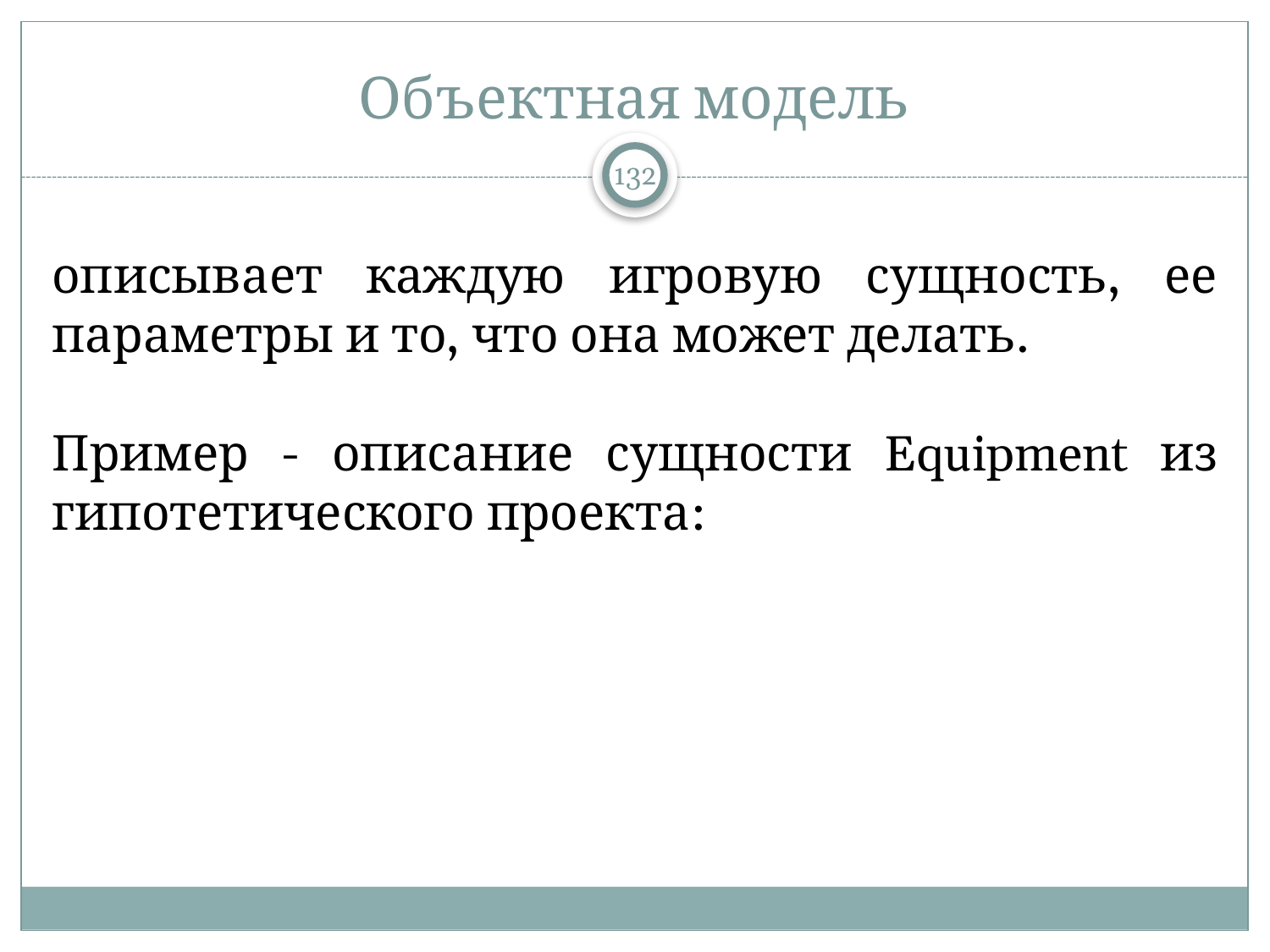

# Объектная модель
132
описывает каждую игровую сущность, ее параметры и то, что она может делать.

Пример - описание сущности Equipment из гипотетического проекта: